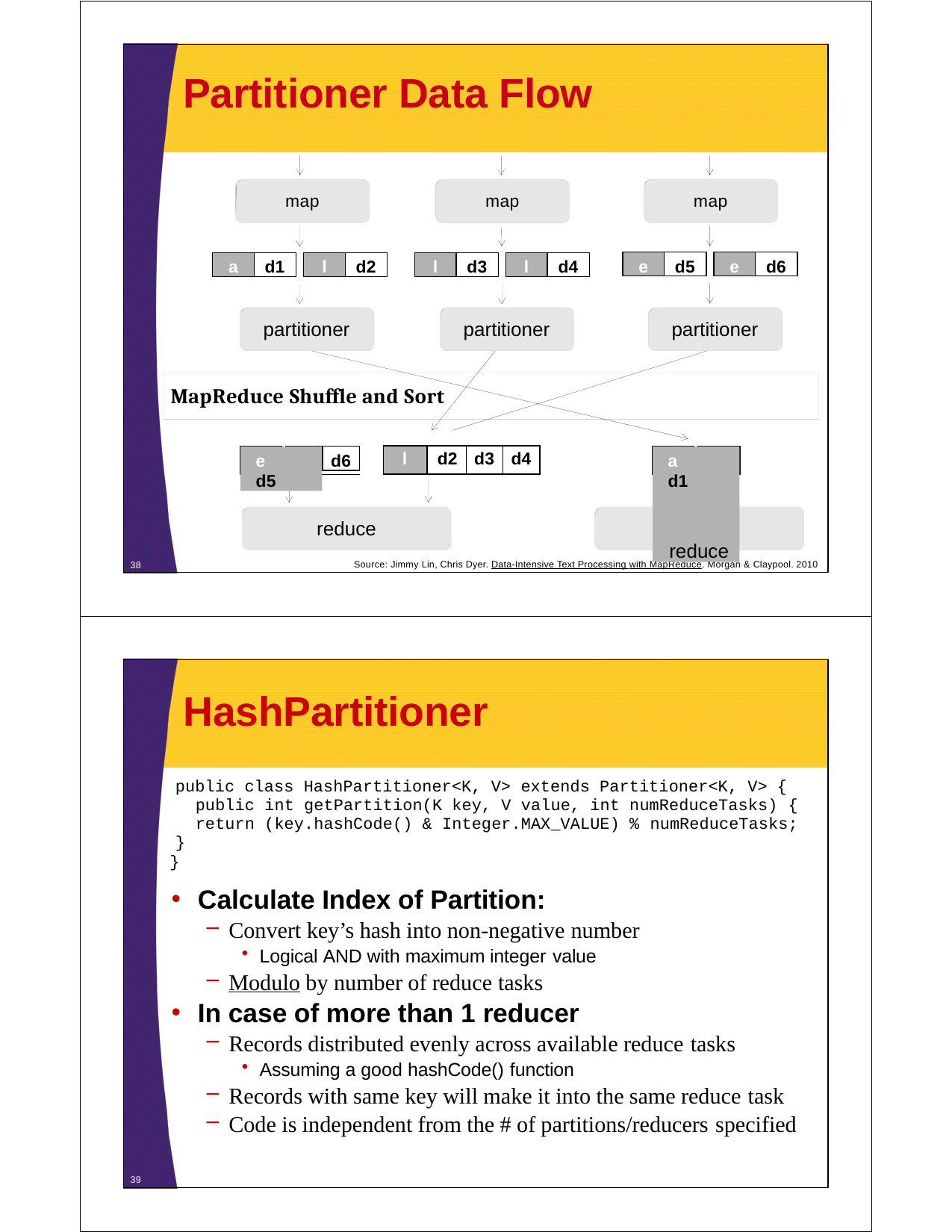

# Partitioner Data Flow

map
map
map

e
d5
e
d6
a
d1
l
d2
l
d3
l
d4

partitioner
partitioner
partitioner

MapReduce Shuffle and Sort

| l | d2 | d3 | d4 |
| --- | --- | --- | --- |
d6
e	d5
a	d1

reduce

reduce
Source: Jimmy Lin, Chris Dyer. Data-Intensive Text Processing with MapReduce. Morgan & Claypool. 2010
38

HashPartitioner
public class HashPartitioner<K, V> extends Partitioner<K, V> {  public int getPartition(K key, V value, int numReduceTasks) {
return (key.hashCode() & Integer.MAX_VALUE) % numReduceTasks;
}
}
Calculate Index of Partition:
Convert key’s hash into non-negative number
Logical AND with maximum integer value
Modulo by number of reduce tasks
In case of more than 1 reducer
Records distributed evenly across available reduce tasks
Assuming a good hashCode() function
Records with same key will make it into the same reduce task
Code is independent from the # of partitions/reducers specified
39